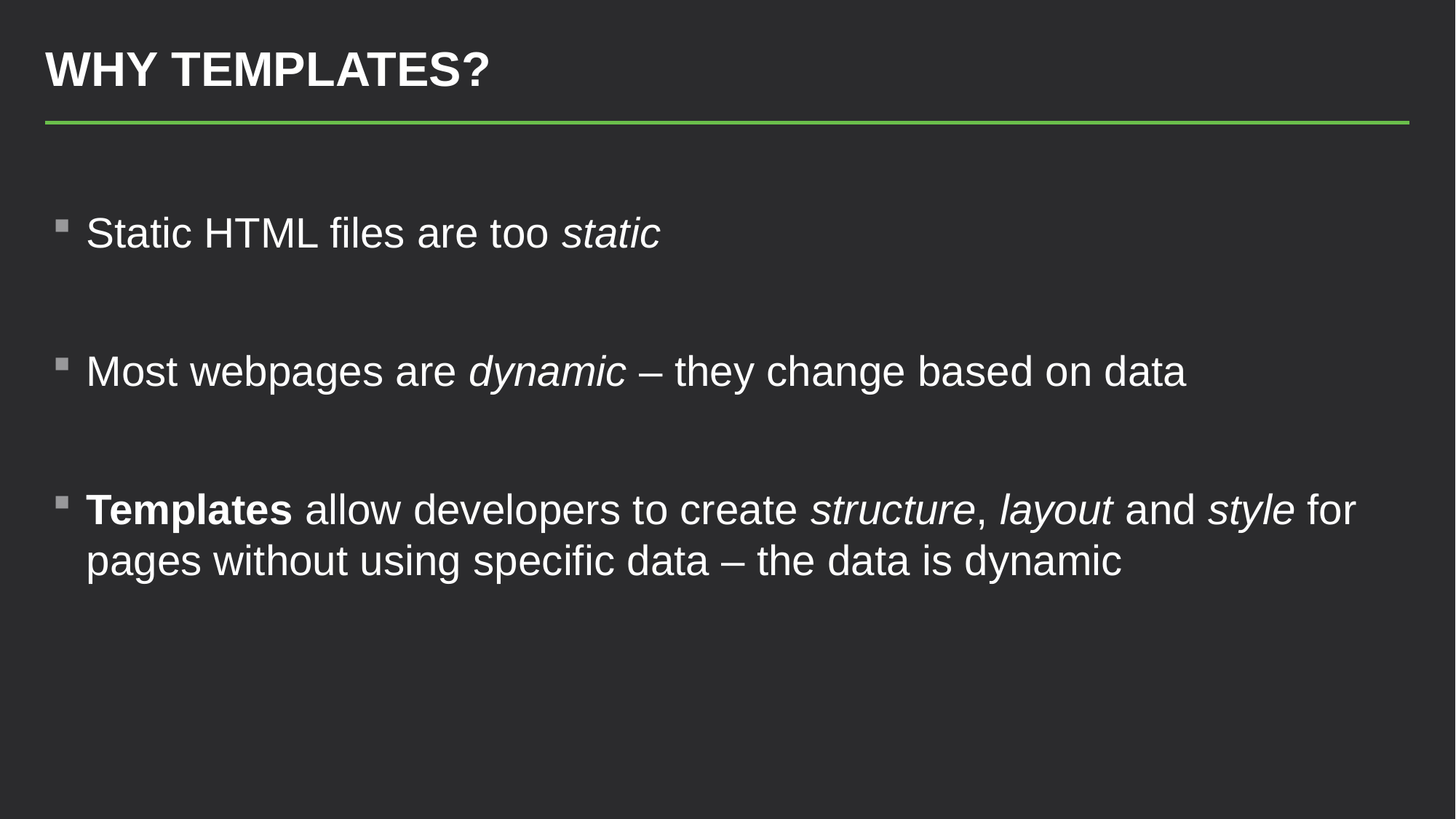

# Why Templates?

Static HTML files are too static

Most webpages are dynamic – they change based on data

Templates allow developers to create structure, layout and style for pages without using specific data – the data is dynamic